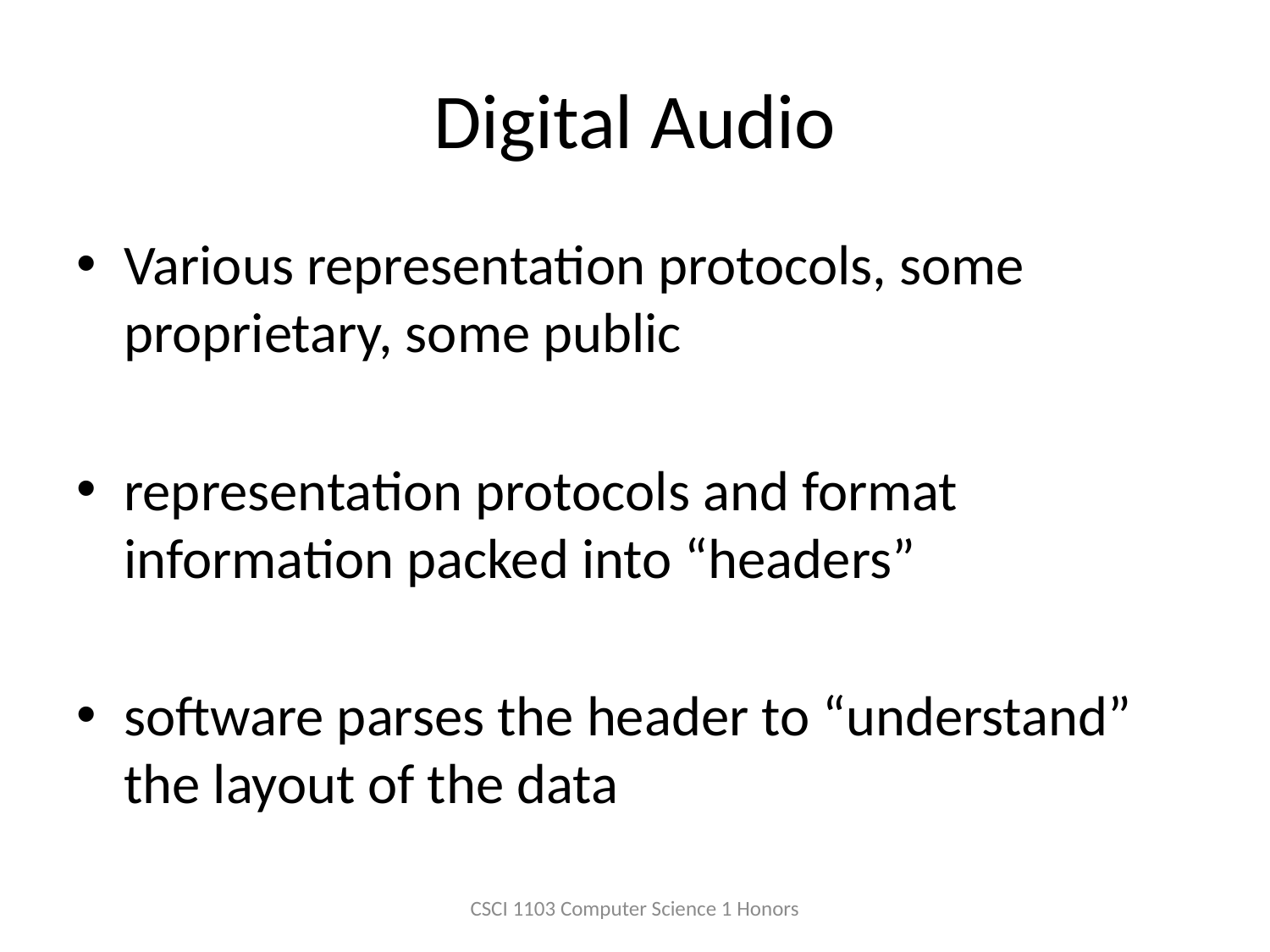

# Digital Audio
Various representation protocols, some proprietary, some public

representation protocols and format information packed into “headers”

software parses the header to “understand” the layout of the data
CSCI 1103 Computer Science 1 Honors